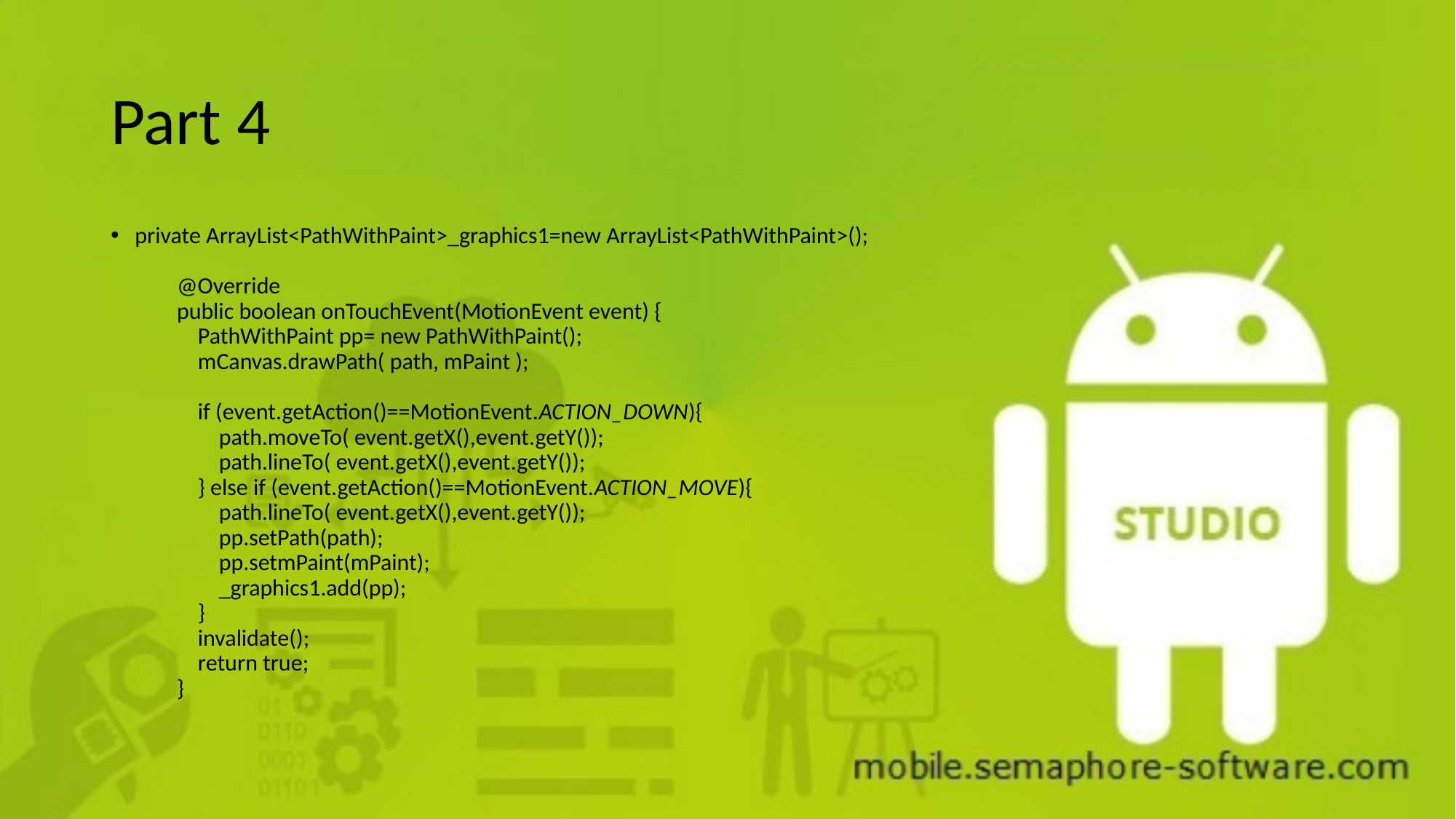

# Part 4
private ArrayList<PathWithPaint>_graphics1=new ArrayList<PathWithPaint>();
        @Override
        public boolean onTouchEvent(MotionEvent event) {
            PathWithPaint pp= new PathWithPaint();
            mCanvas.drawPath( path, mPaint );
            if (event.getAction()==MotionEvent.ACTION_DOWN){
                path.moveTo( event.getX(),event.getY());
                path.lineTo( event.getX(),event.getY());
            } else if (event.getAction()==MotionEvent.ACTION_MOVE){
                path.lineTo( event.getX(),event.getY());
                pp.setPath(path);
                pp.setmPaint(mPaint);
                _graphics1.add(pp);
            }
            invalidate();
            return true;
        }